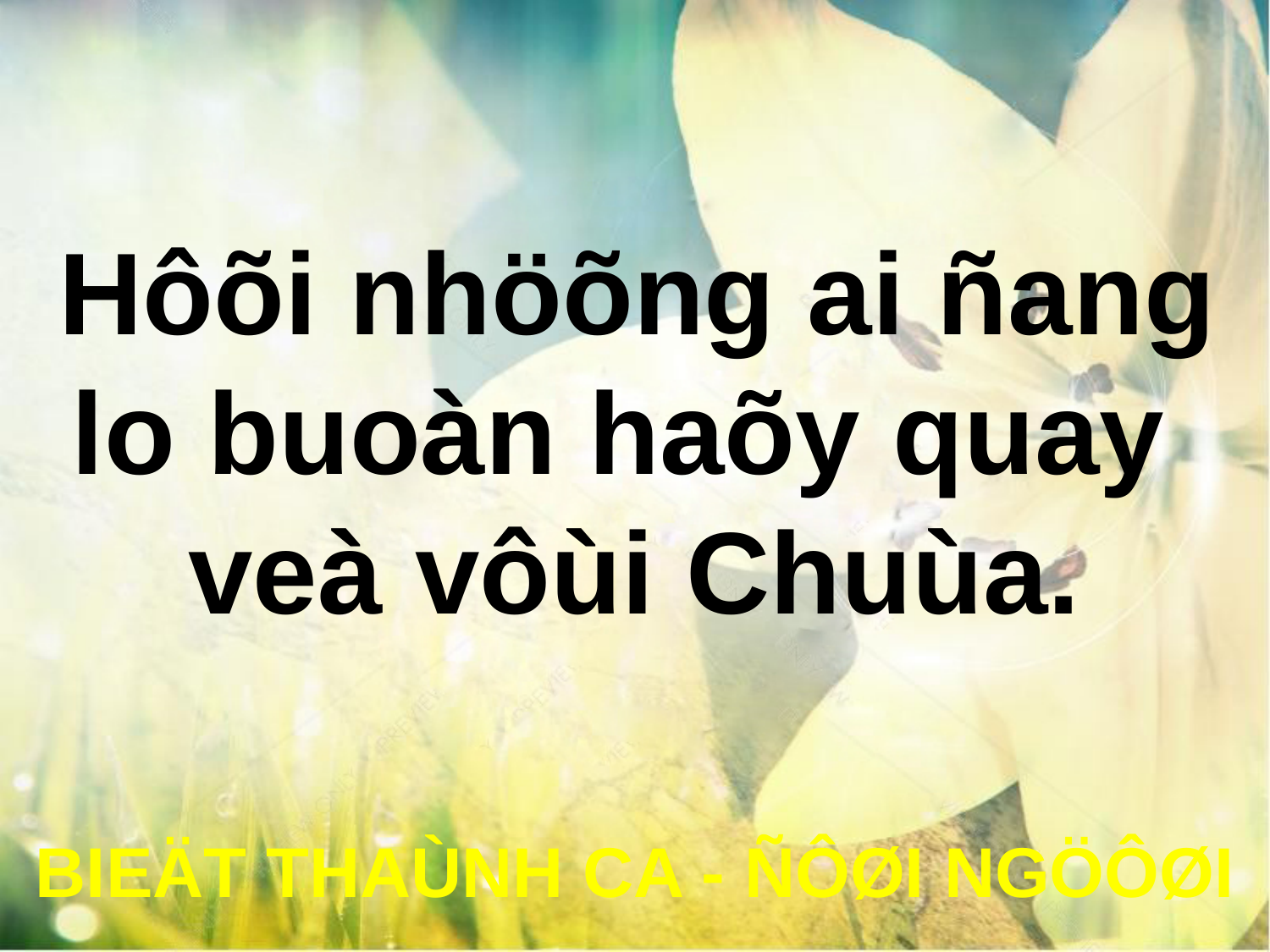

Hôõi nhöõng ai ñang
lo buoàn haõy quay
veà vôùi Chuùa.
BIEÄT THAÙNH CA - ÑÔØI NGÖÔØI